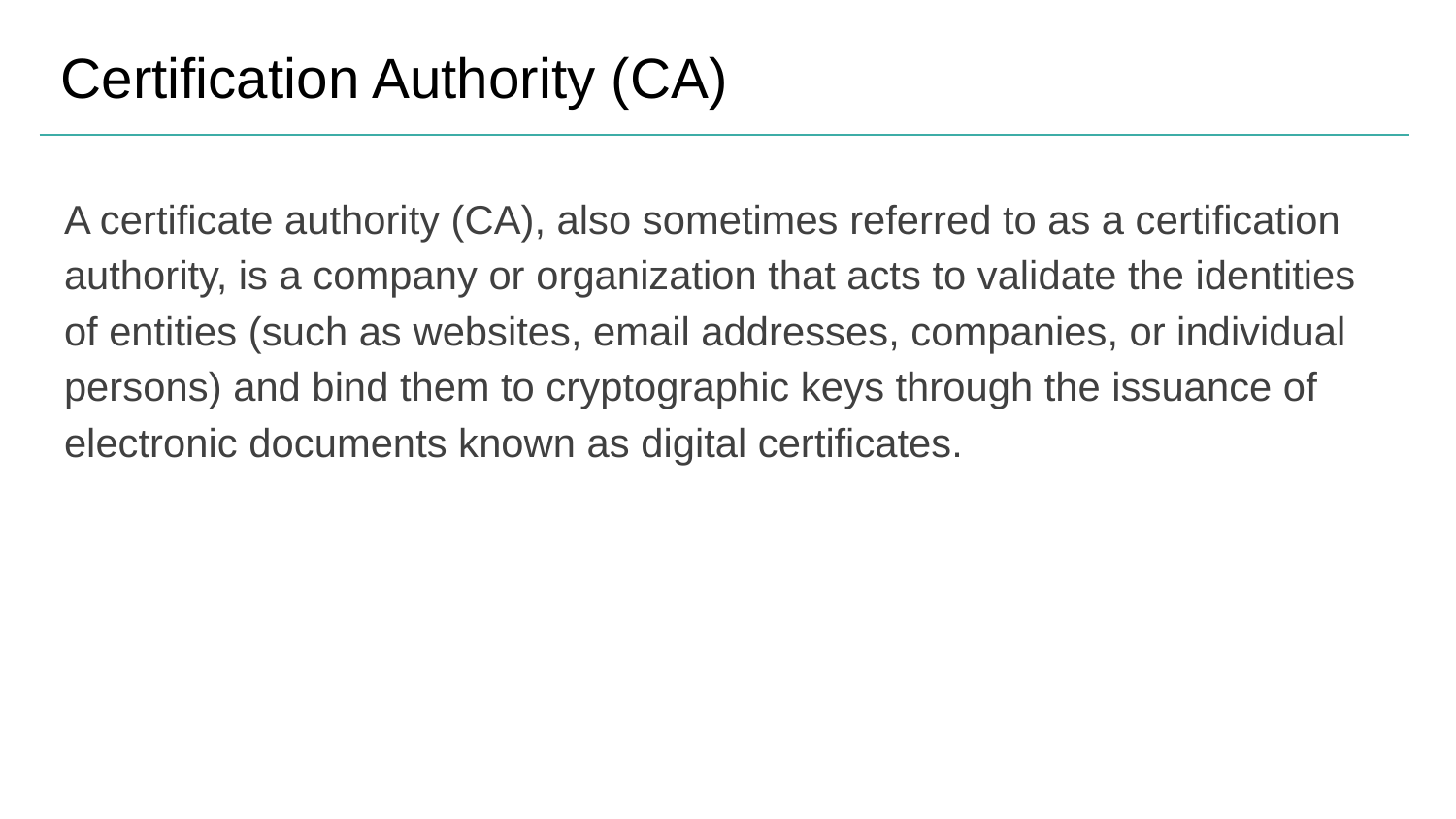

# Certification Authority (CA)
A certificate authority (CA), also sometimes referred to as a certification authority, is a company or organization that acts to validate the identities of entities (such as websites, email addresses, companies, or individual persons) and bind them to cryptographic keys through the issuance of electronic documents known as digital certificates.